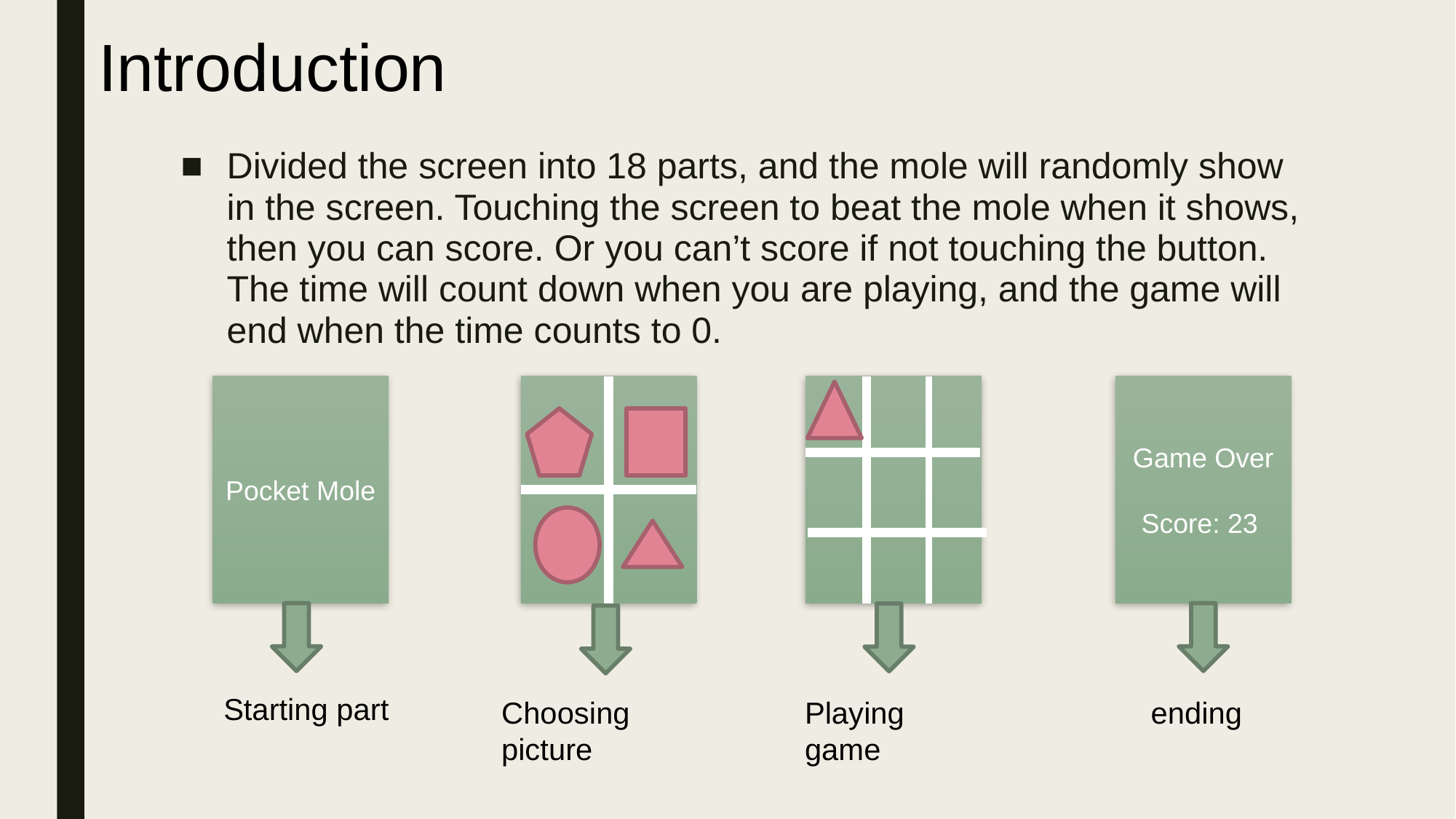

Introduction

Divided the screen into 18 parts, and the mole will randomly show in the screen. Touching the screen to beat the mole when it shows, then you can score. Or you can’t score if not touching the button. The time will count down when you are playing, and the game will end when the time counts to 0.

Game Over

Score: 23
Pocket Mole

Starting part
Choosing picture
Playing game
ending